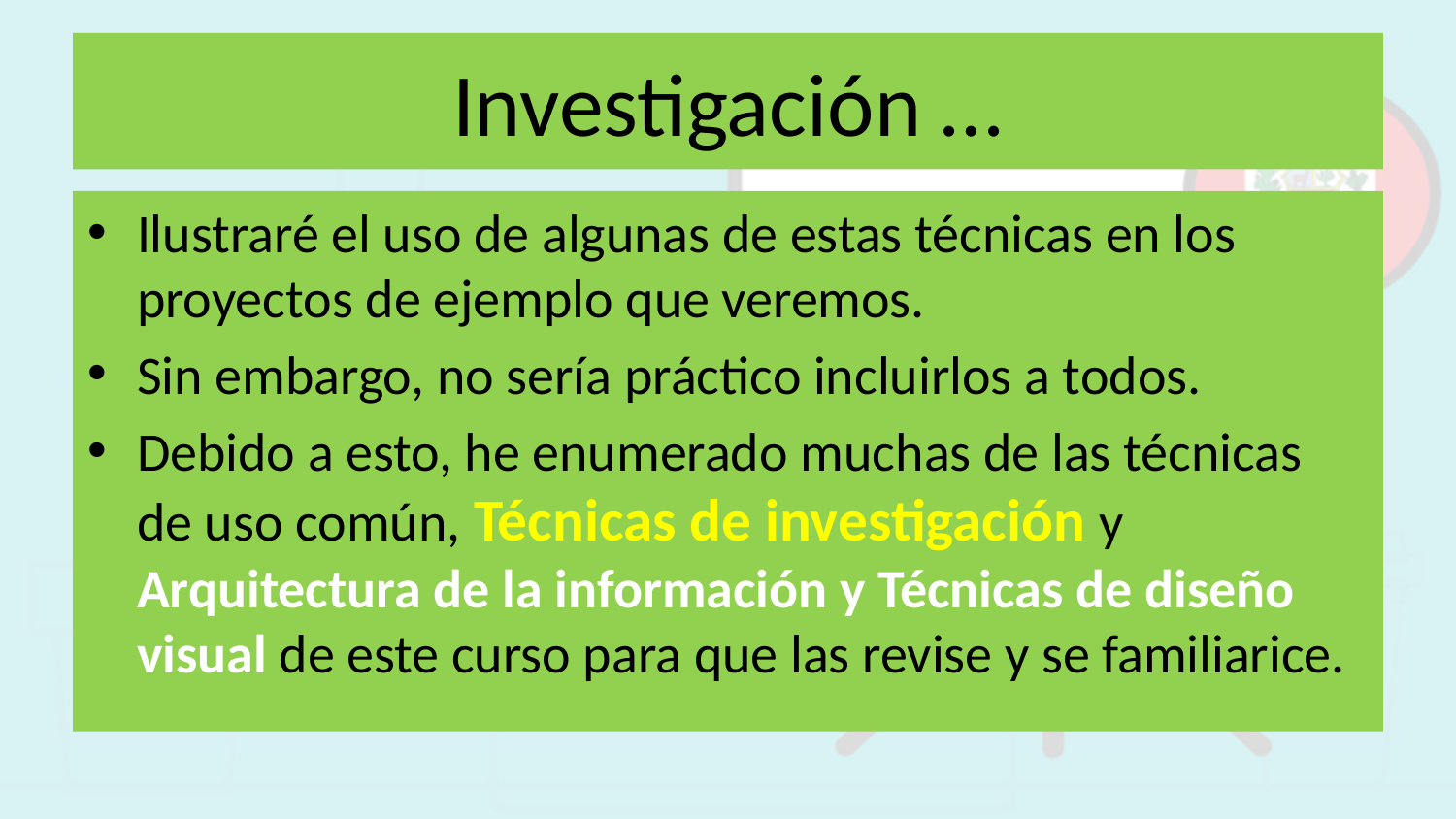

# Investigación …
Ilustraré el uso de algunas de estas técnicas en los proyectos de ejemplo que veremos.
Sin embargo, no sería práctico incluirlos a todos.
Debido a esto, he enumerado muchas de las técnicas de uso común, Técnicas de investigación y Arquitectura de la información y Técnicas de diseño visual de este curso para que las revise y se familiarice.